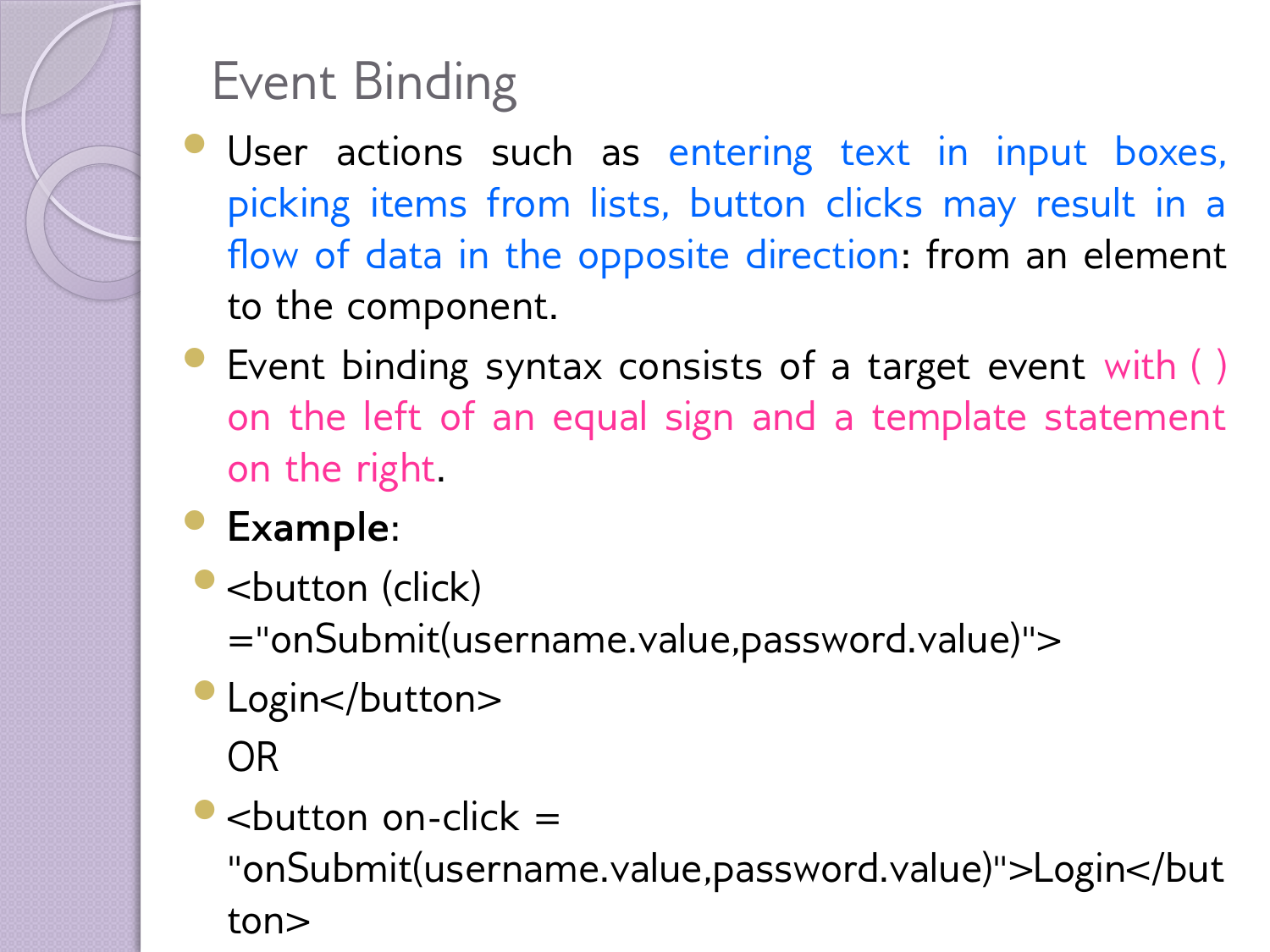

# Event Binding
User actions such as entering text in input boxes, picking items from lists, button clicks may result in a flow of data in the opposite direction: from an element to the component.
Event binding syntax consists of a target event with ( ) on the left of an equal sign and a template statement on the right.
Example:
<button (click) ="onSubmit(username.value,password.value)">
Login</button>
				OR
<button on-click = "onSubmit(username.value,password.value)">Login</button>